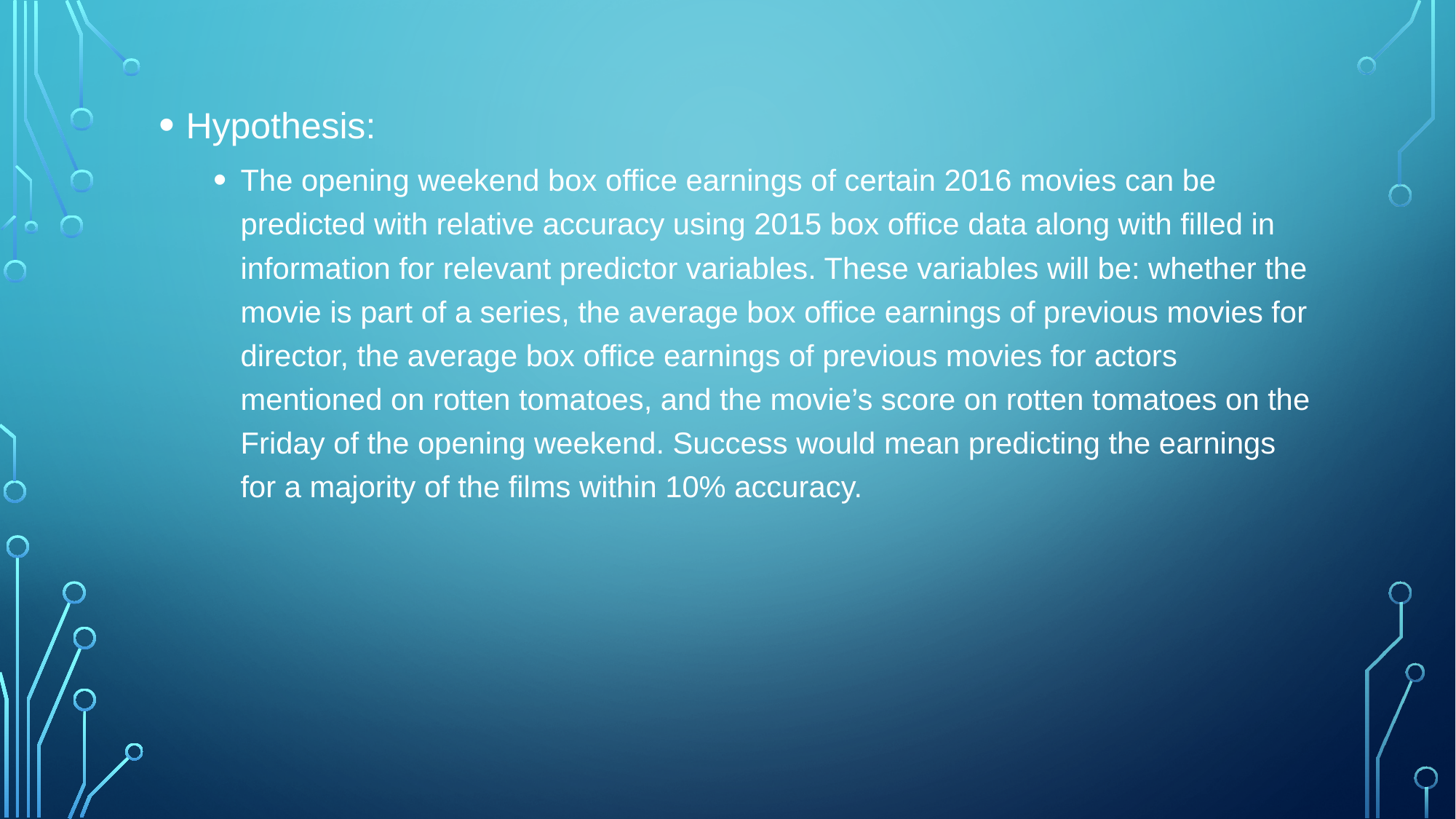

Hypothesis:
The opening weekend box office earnings of certain 2016 movies can be predicted with relative accuracy using 2015 box office data along with filled in information for relevant predictor variables. These variables will be: whether the movie is part of a series, the average box office earnings of previous movies for director, the average box office earnings of previous movies for actors mentioned on rotten tomatoes, and the movie’s score on rotten tomatoes on the Friday of the opening weekend. Success would mean predicting the earnings for a majority of the films within 10% accuracy.